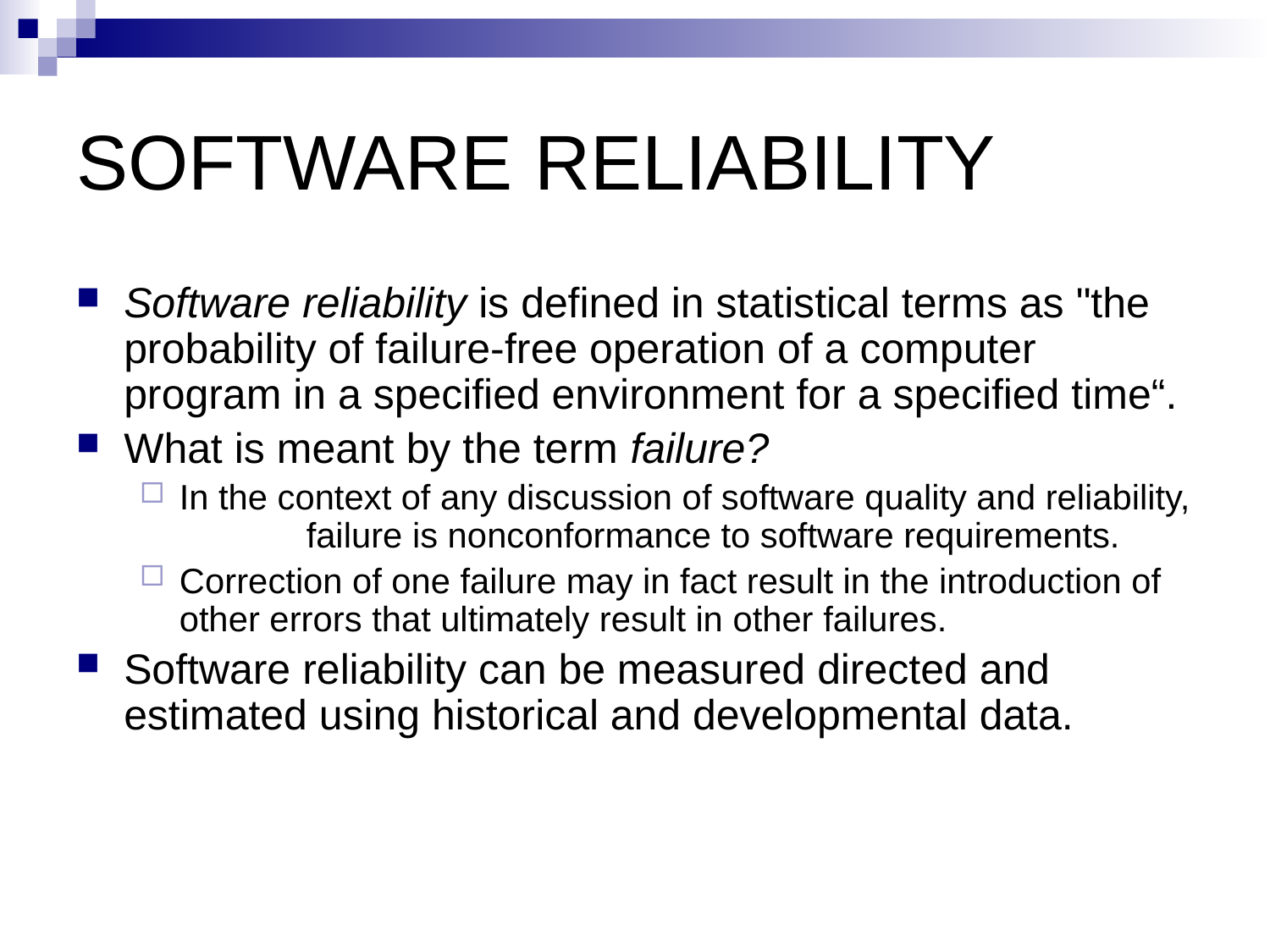

# SOFTWARE RELIABILITY
Software reliability is defined in statistical terms as "the probability of failure-free operation of a computer program in a specified environment for a specified time“.
What is meant by the term failure?
In the context of any discussion of software quality and reliability,	failure is nonconformance to software requirements.
Correction of one failure may in fact result in the introduction of other errors that ultimately result in other failures.
Software reliability can be measured directed and estimated using historical and developmental data.